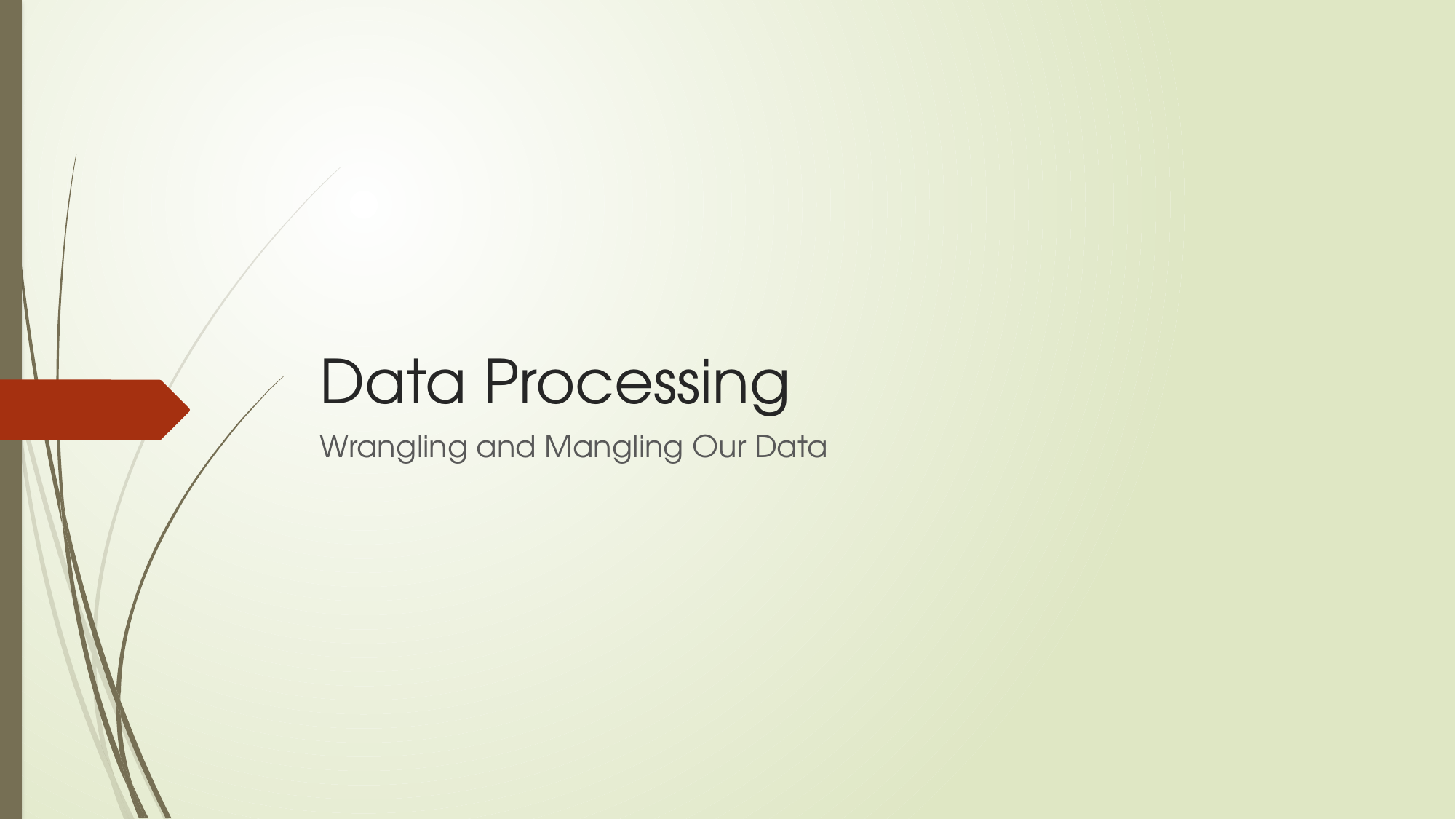

# Data Processing
Wrangling and Mangling Our Data